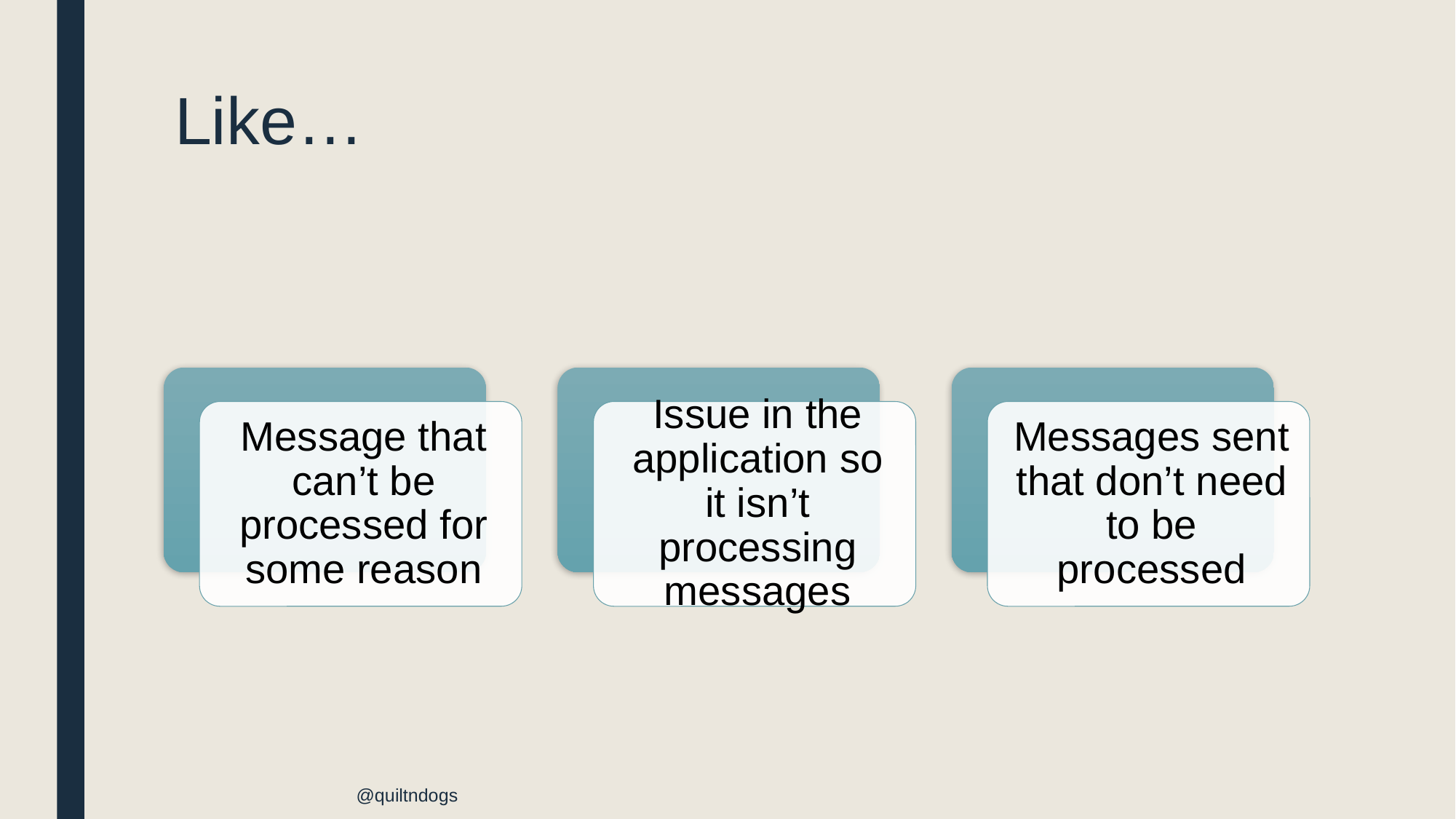

# Like…
Message that can’t be processed for some reason
Issue in the application so it isn’t processing messages
Messages sent that don’t need to be processed
@quiltndogs